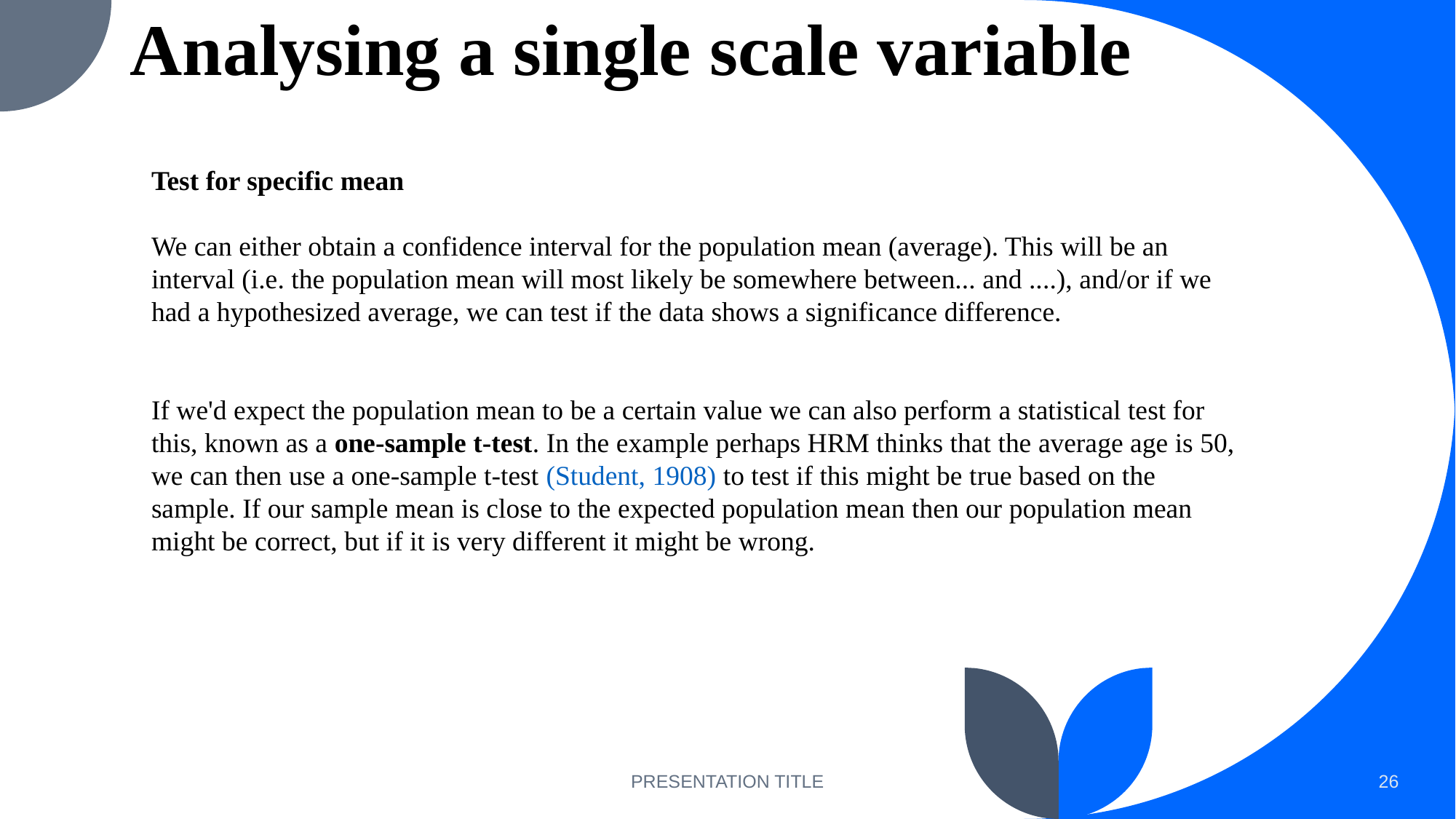

# Analysing a single scale variable

Test for specific mean

We can either obtain a confidence interval for the population mean (average). This will be an interval (i.e. the population mean will most likely be somewhere between... and ....), and/or if we had a hypothesized average, we can test if the data shows a significance difference.

If we'd expect the population mean to be a certain value we can also perform a statistical test for this, known as a one-sample t-test. In the example perhaps HRM thinks that the average age is 50, we can then use a one-sample t-test (Student, 1908) to test if this might be true based on the sample. If our sample mean is close to the expected population mean then our population mean might be correct, but if it is very different it might be wrong.
PRESENTATION TITLE
26